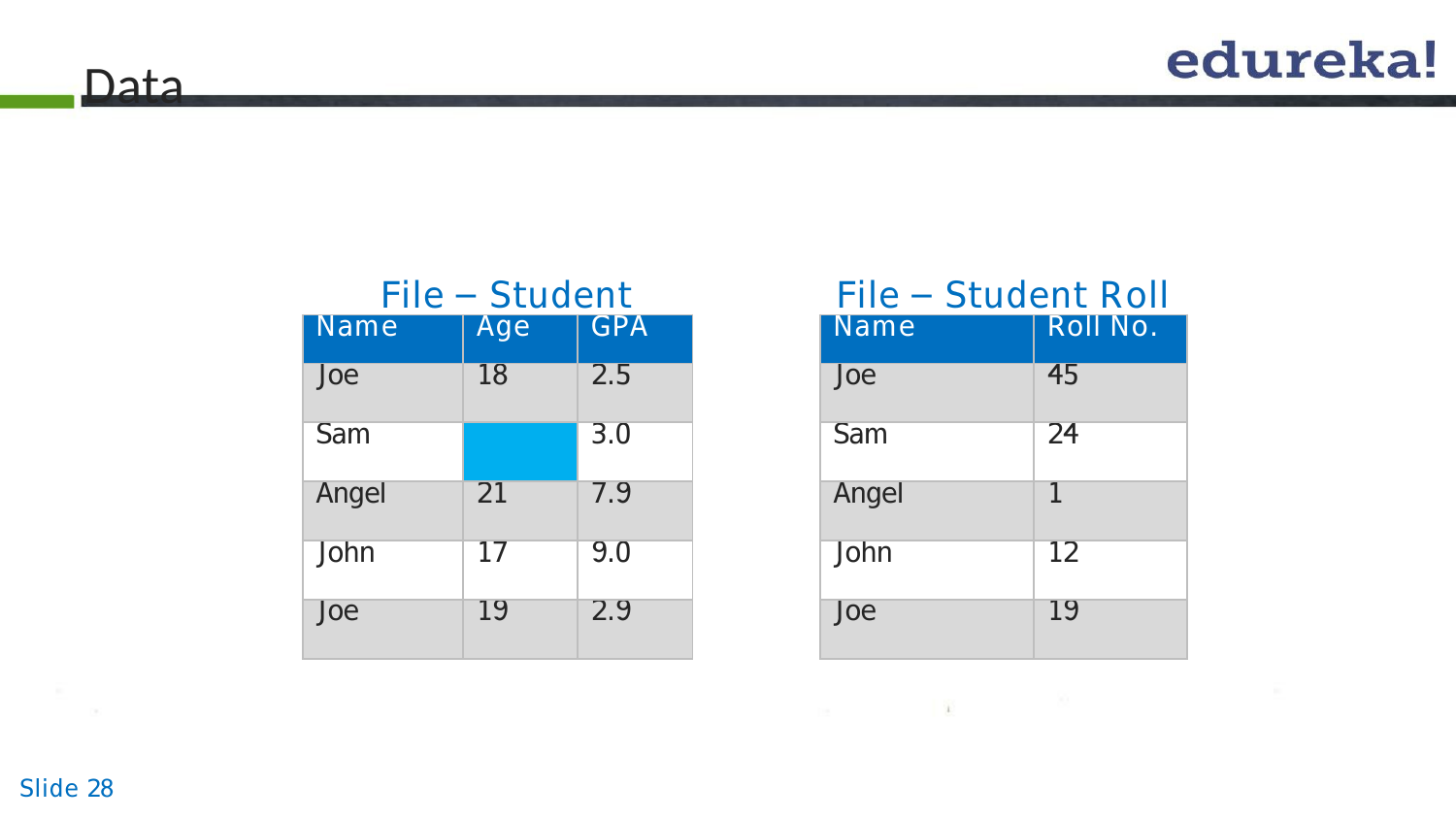

# Data
File – Student
File – Student Roll
| Name | Age | GPA |
| --- | --- | --- |
| Joe | 18 | 2.5 |
| Sam |  | 3.0 |
| Angel | 21 | 7.9 |
| John | 17 | 9.0 |
| Joe | 19 | 2.9 |
| Name | Roll No. |
| --- | --- |
| Joe | 45 |
| Sam | 24 |
| Angel | 1 |
| John | 12 |
| Joe | 19 |

Slide 28